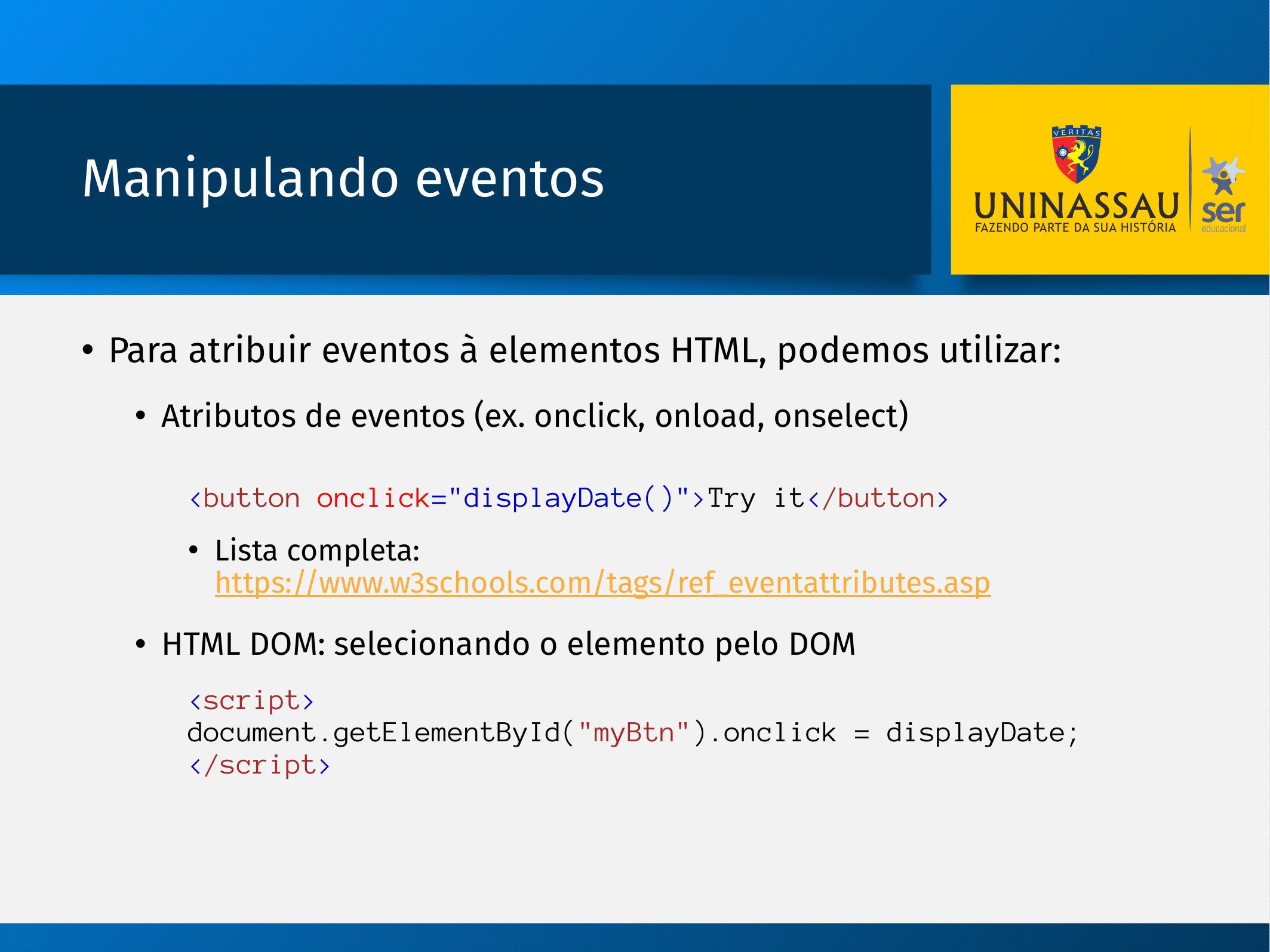

# Manipulando eventos
Para atribuir eventos à elementos HTML, podemos utilizar:

Atributos de eventos (ex. onclick, onload, onselect)

<button onclick="displayDate()">Try it</button>

Lista completa: https://www.w3schools.com/tags/ref_eventattributes.asp

HTML DOM: selecionando o elemento pelo DOM

<script>
document.getElementById("myBtn").onclick = displayDate;
</script>